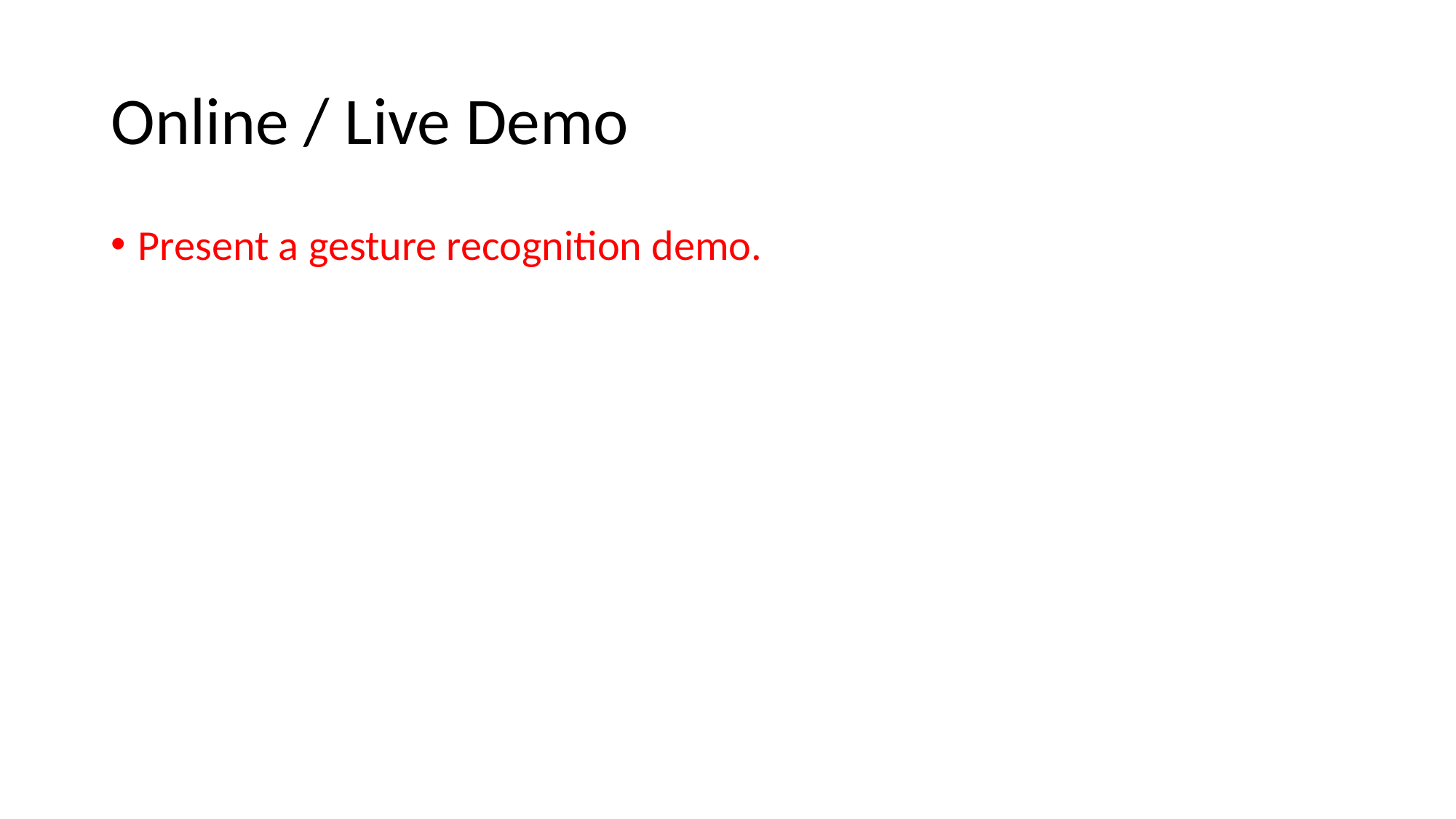

# Online / Live Demo
Present a gesture recognition demo.